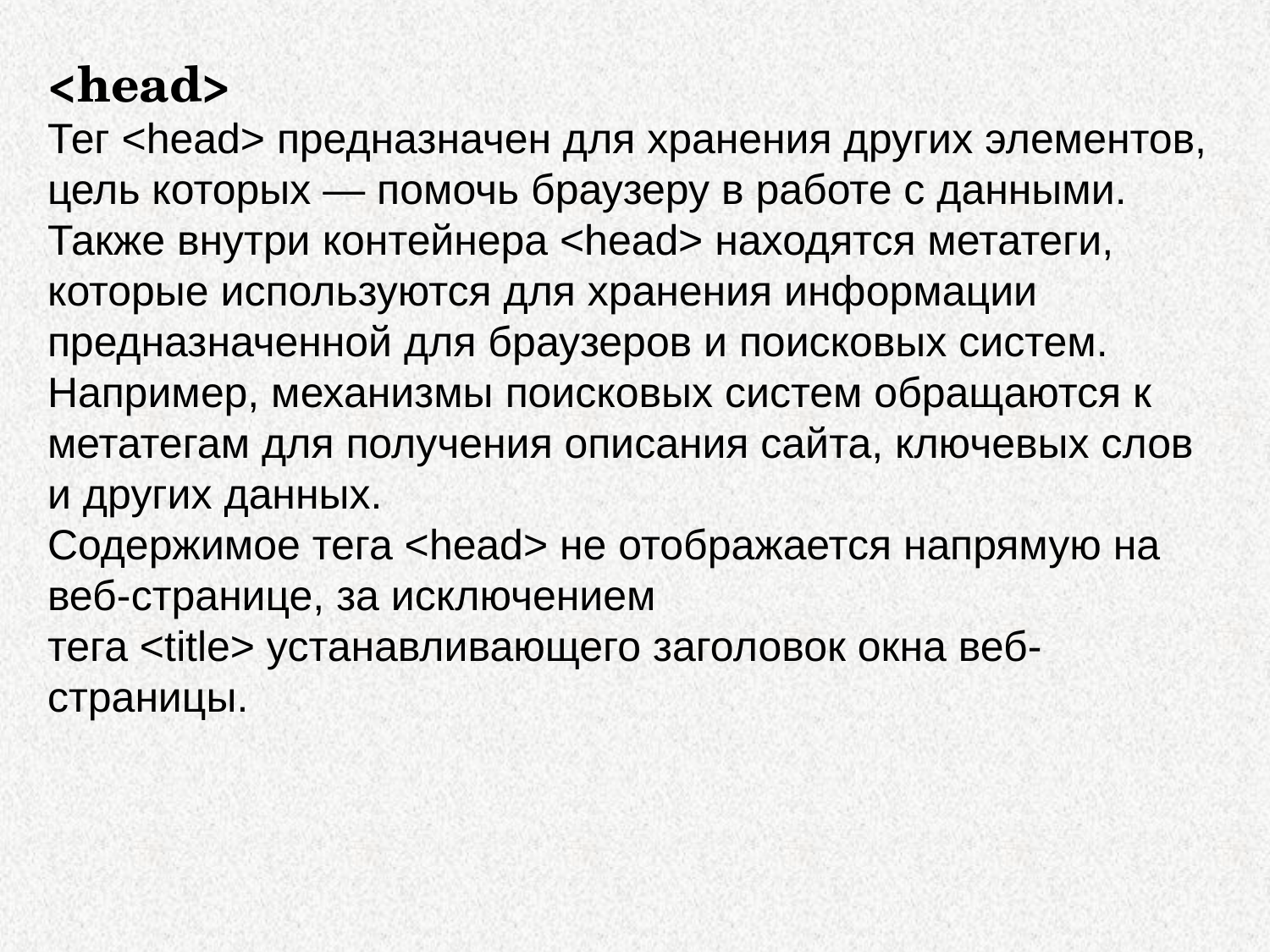

<head>
Тег <head> предназначен для хранения других элементов, цель которых — помочь браузеру в работе с данными. Также внутри контейнера <head> находятся метатеги, которые используются для хранения информации предназначенной для браузеров и поисковых систем. Например, механизмы поисковых систем обращаются к метатегам для получения описания сайта, ключевых слов и других данных.
Содержимое тега <head> не отображается напрямую на веб-странице, за исключением тега <title> устанавливающего заголовок окна веб-страницы.